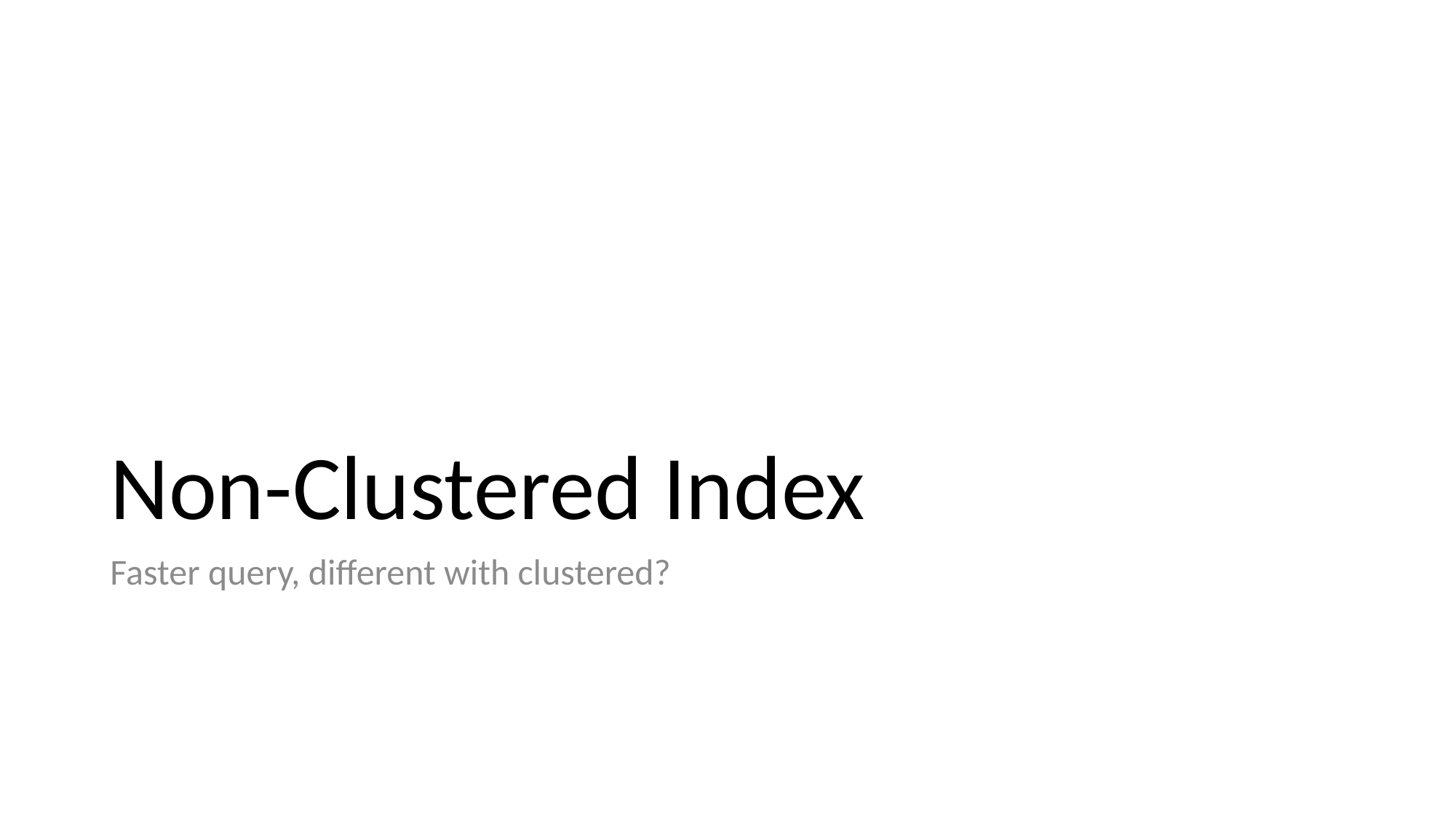

# Non-Clustered Index
Faster query, different with clustered?